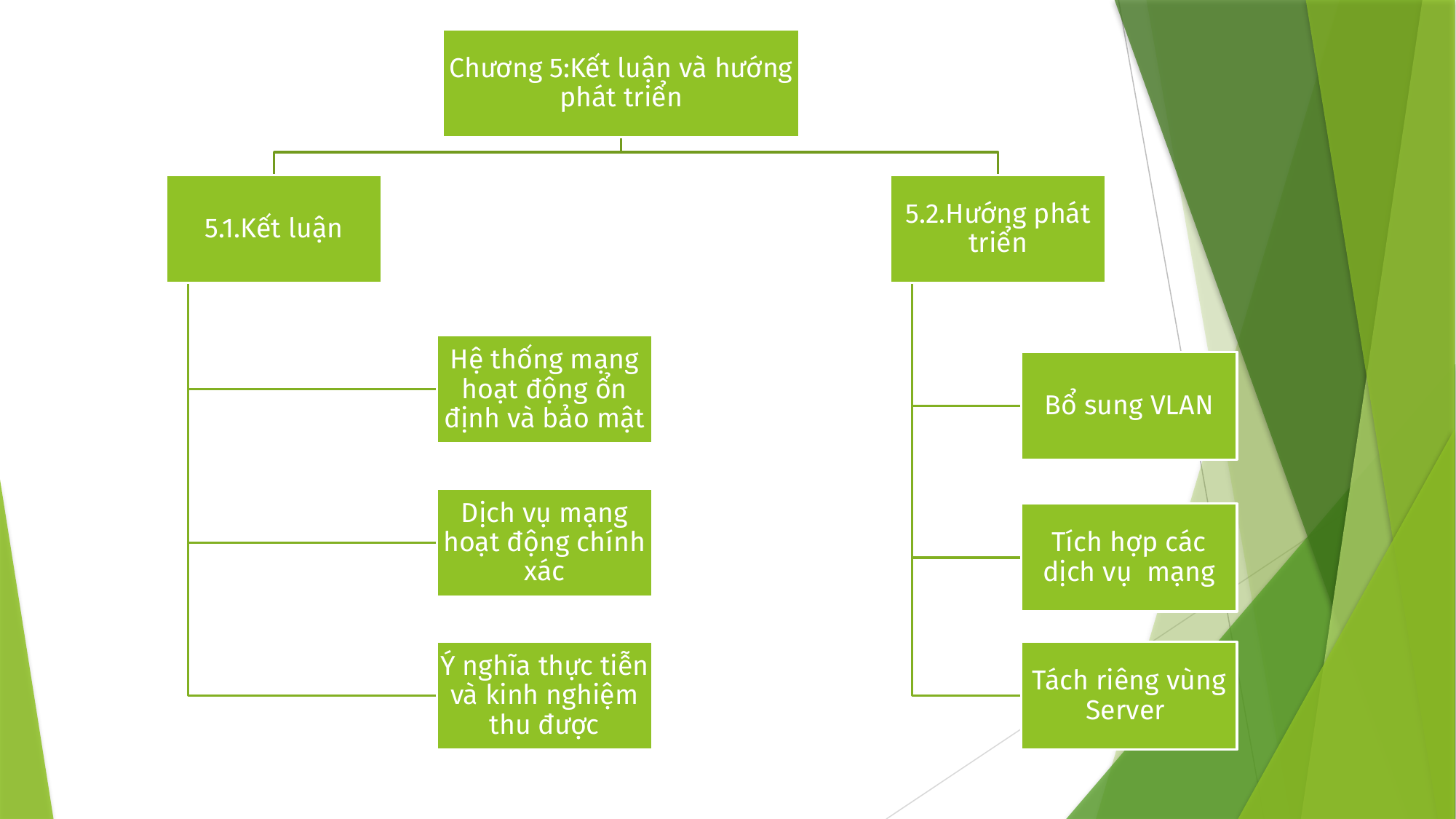

Chương 5:Kết luận và hướng phát triển
5.1.Kết luận
Hệ thống mạng hoạt động ổn định và bảo mật
Dịch vụ mạng hoạt động chính xác
Ý nghĩa thực tiễn và kinh nghiệm thu được
5.2.Hướng phát triển
Bổ sung VLAN
Tích hợp các dịch vụ  mạng
Tách riêng vùng Server